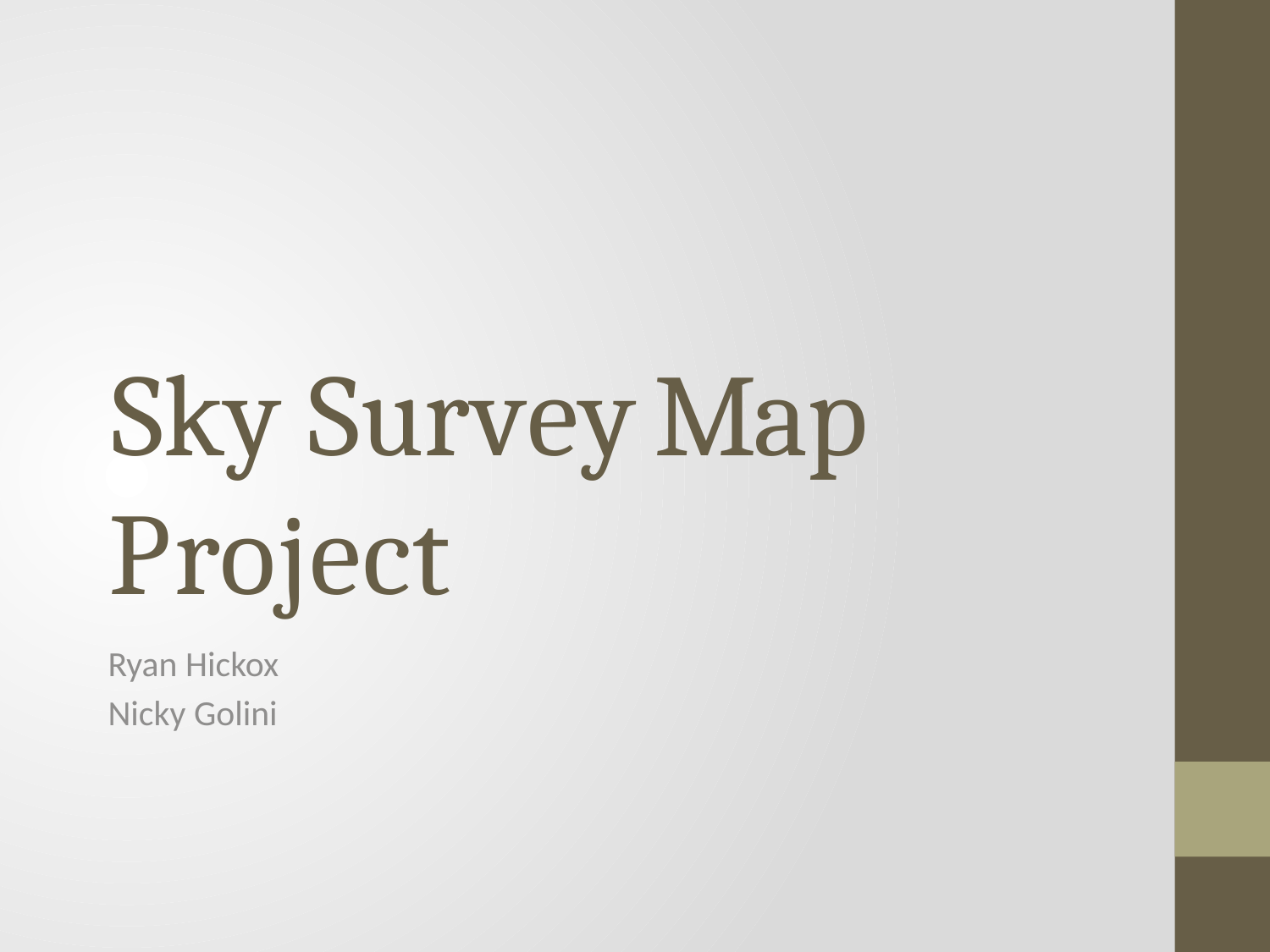

# Sky Survey Map Project
Ryan Hickox
Nicky Golini